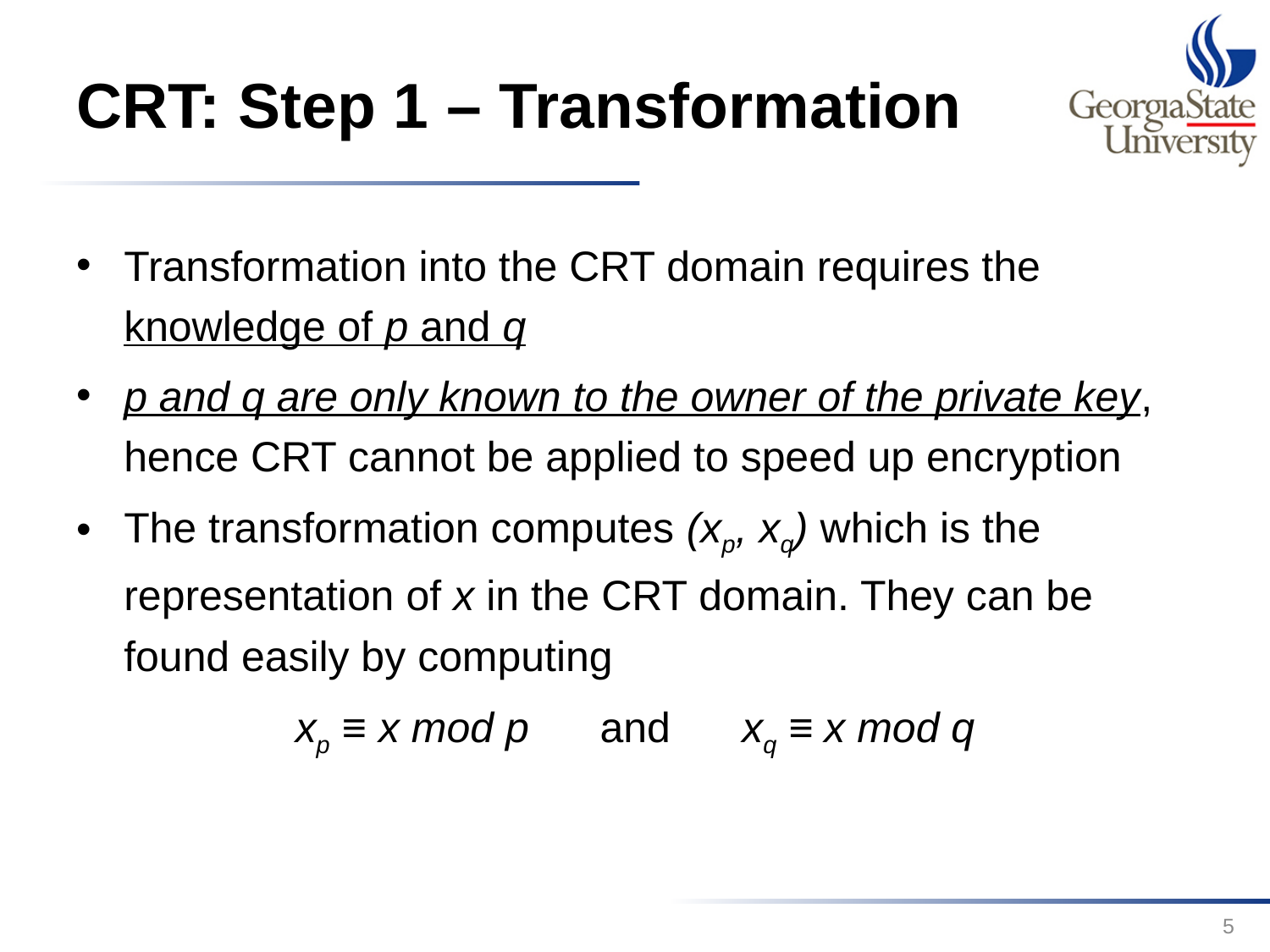

# CRT: Step 1 – Transformation
Transformation into the CRT domain requires the knowledge of p and q
p and q are only known to the owner of the private key, hence CRT cannot be applied to speed up encryption
The transformation computes (xp, xq) which is the representation of x in the CRT domain. They can be found easily by computing
xp ≡ x mod p      and      xq ≡ x mod q
5